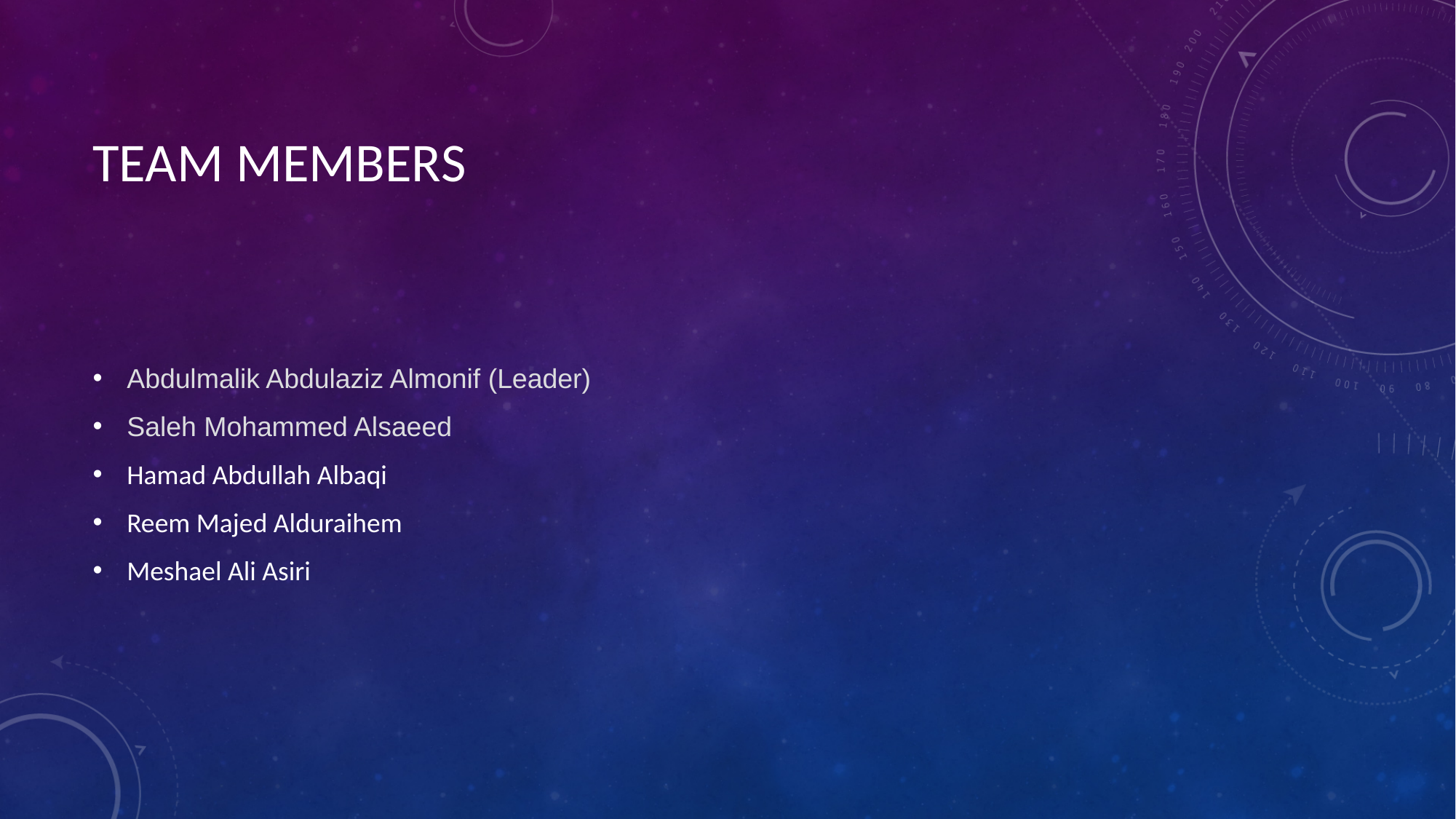

# Team members
Abdulmalik Abdulaziz Almonif (Leader)
Saleh Mohammed Alsaeed
Hamad Abdullah Albaqi
Reem Majed Alduraihem
Meshael Ali Asiri